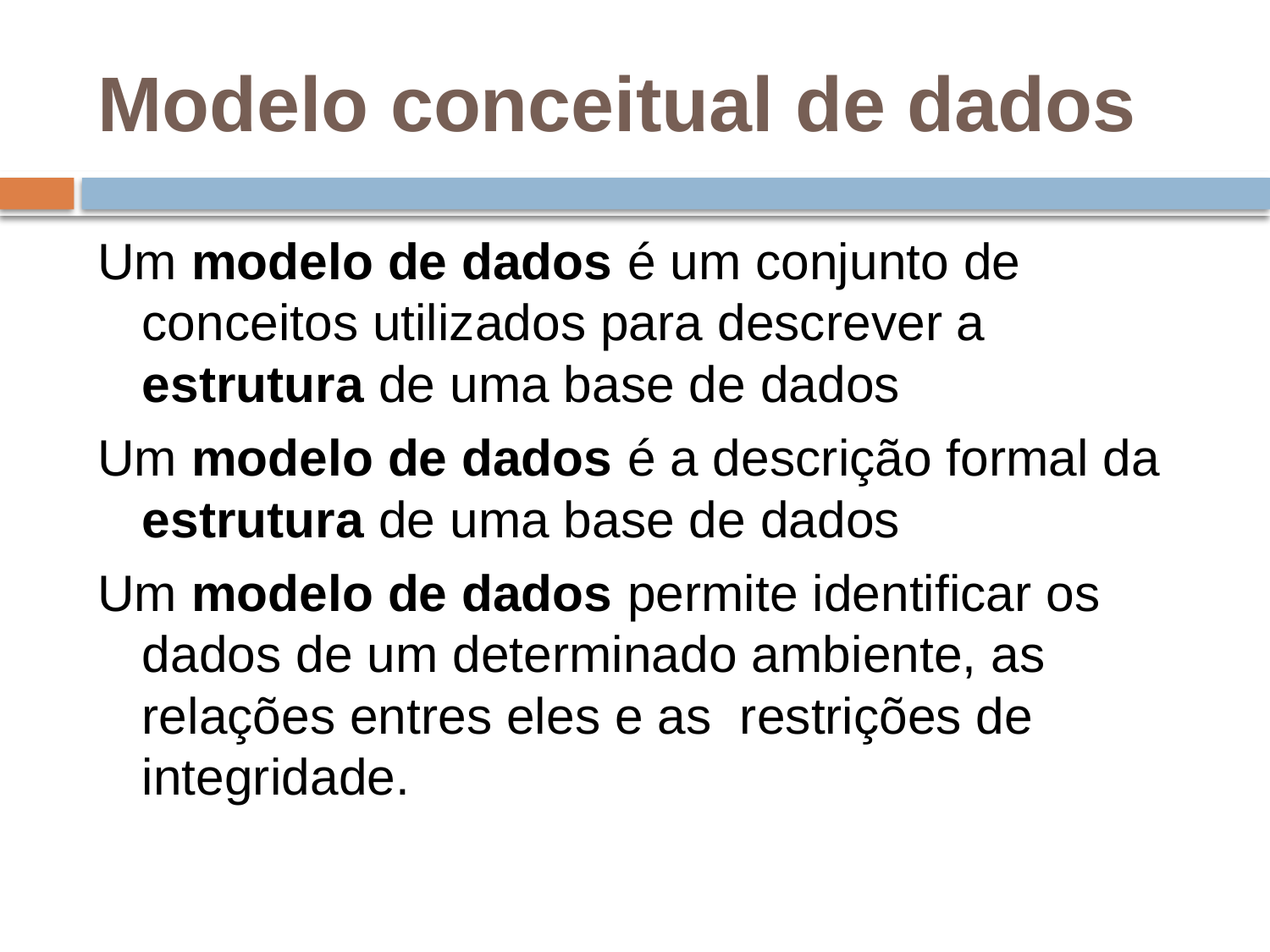

# Modelo conceitual de dados
Um modelo de dados é um conjunto de conceitos utilizados para descrever a estrutura de uma base de dados
Um modelo de dados é a descrição formal da estrutura de uma base de dados
Um modelo de dados permite identificar os dados de um determinado ambiente, as relações entres eles e as  restrições de integridade.